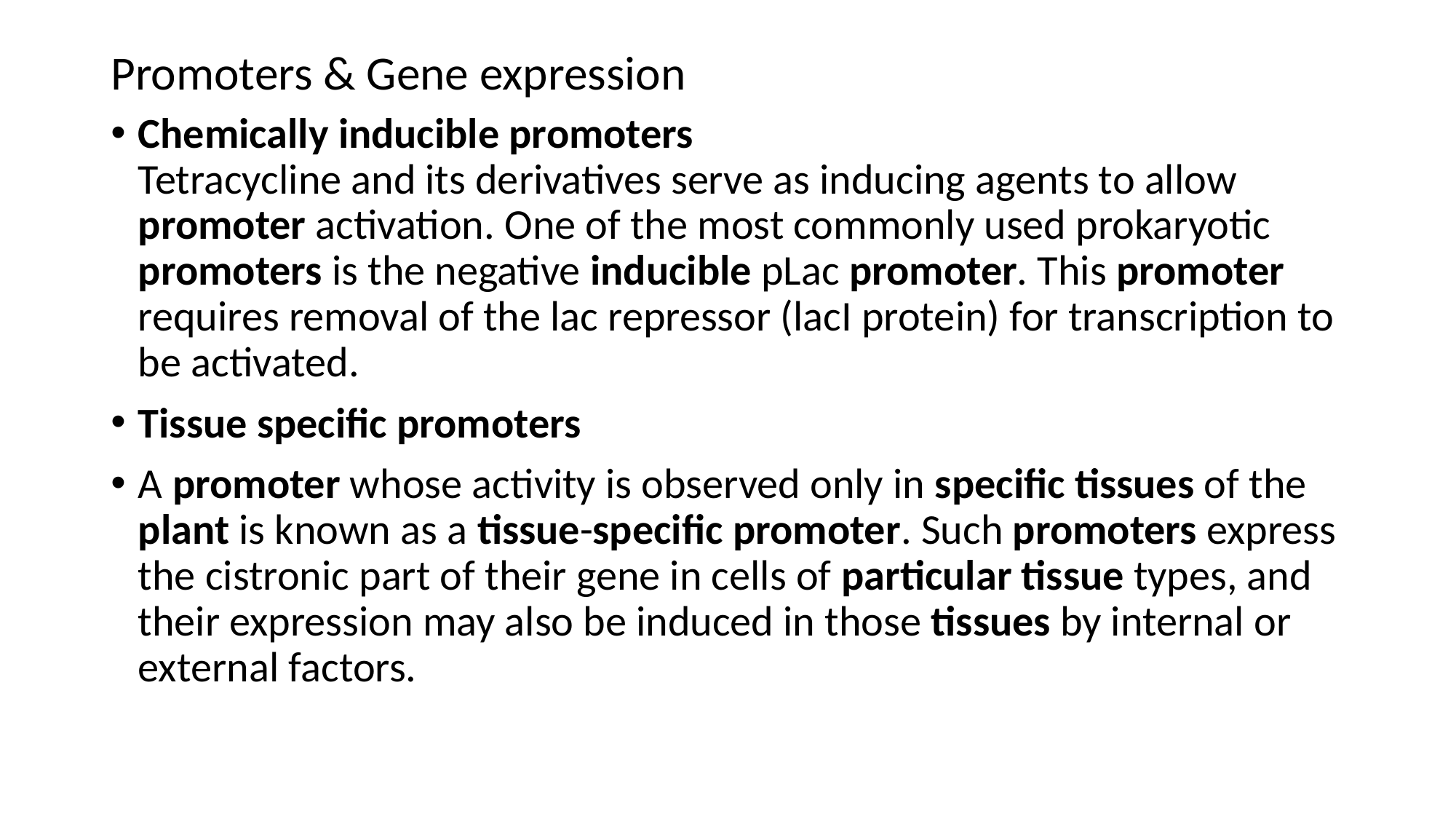

# Promoters & Gene expression
Chemically inducible promoters
Tetracycline and its derivatives serve as inducing agents to allow promoter activation. One of the most commonly used prokaryotic promoters is the negative inducible pLac promoter. This promoter requires removal of the lac repressor (lacI protein) for transcription to be activated.
Tissue specific promoters
A promoter whose activity is observed only in specific tissues of the plant is known as a tissue-specific promoter. Such promoters express the cistronic part of their gene in cells of particular tissue types, and their expression may also be induced in those tissues by internal or external factors.